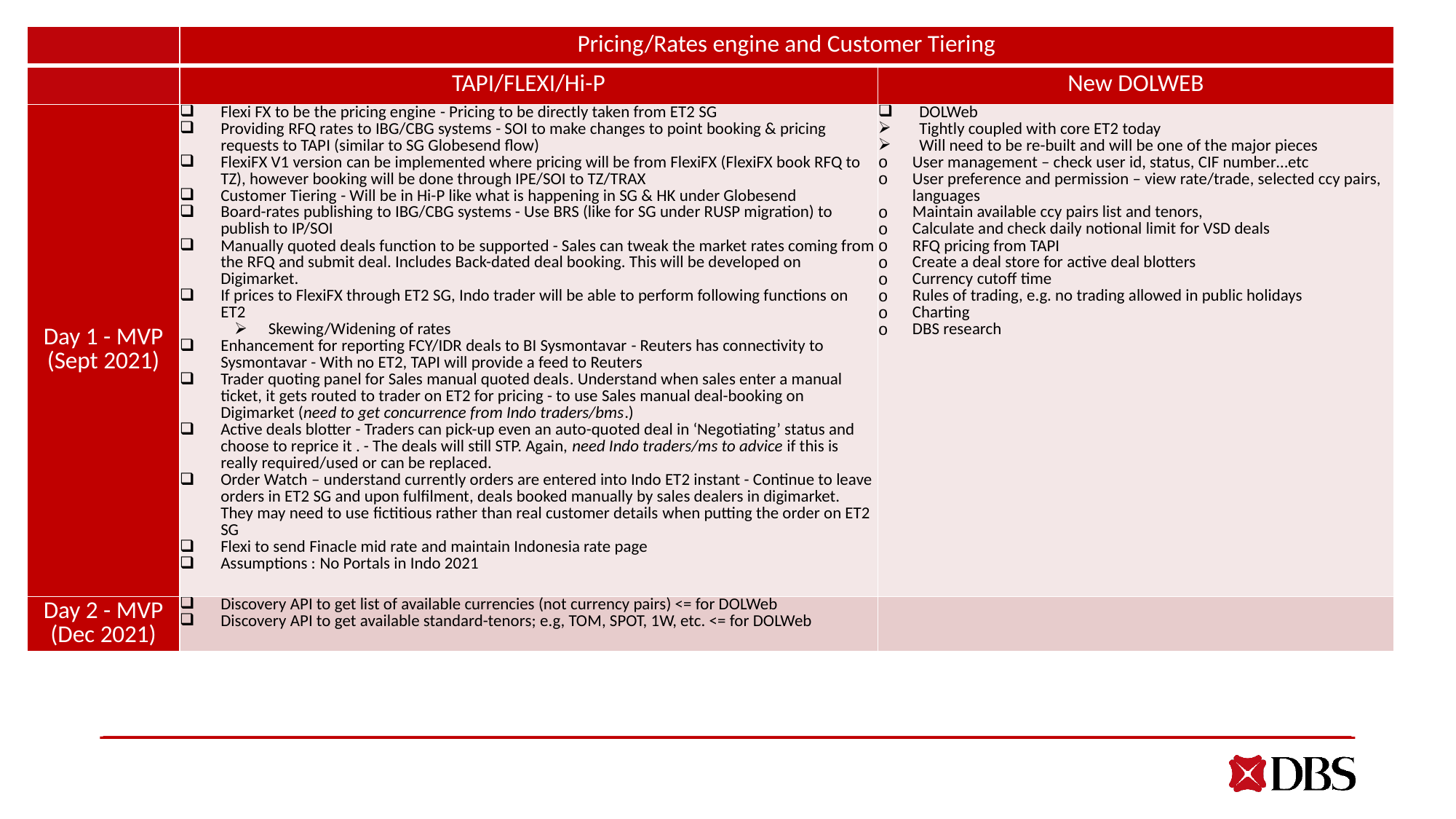

|  | Pricing/Rates engine and Customer Tiering |  |
| --- | --- | --- |
|  | TAPI/FLEXI/Hi-P | New DOLWEB |
| Day 1 - MVP (Sept 2021) | Flexi FX to be the pricing engine - Pricing to be directly taken from ET2 SG Providing RFQ rates to IBG/CBG systems - SOI to make changes to point booking & pricing requests to TAPI (similar to SG Globesend flow) FlexiFX V1 version can be implemented where pricing will be from FlexiFX (FlexiFX book RFQ to TZ), however booking will be done through IPE/SOI to TZ/TRAX Customer Tiering - Will be in Hi-P like what is happening in SG & HK under Globesend Board-rates publishing to IBG/CBG systems - Use BRS (like for SG under RUSP migration) to publish to IP/SOI Manually quoted deals function to be supported - Sales can tweak the market rates coming from the RFQ and submit deal. Includes Back-dated deal booking. This will be developed on Digimarket. If prices to FlexiFX through ET2 SG, Indo trader will be able to perform following functions on ET2 Skewing/Widening of rates Enhancement for reporting FCY/IDR deals to BI Sysmontavar - Reuters has connectivity to Sysmontavar - With no ET2, TAPI will provide a feed to Reuters Trader quoting panel for Sales manual quoted deals. Understand when sales enter a manual ticket, it gets routed to trader on ET2 for pricing - to use Sales manual deal-booking on Digimarket (need to get concurrence from Indo traders/bms.) Active deals blotter - Traders can pick-up even an auto-quoted deal in ‘Negotiating’ status and choose to reprice it . - The deals will still STP. Again, need Indo traders/ms to advice if this is really required/used or can be replaced. Order Watch – understand currently orders are entered into Indo ET2 instant - Continue to leave orders in ET2 SG and upon fulfilment, deals booked manually by sales dealers in digimarket. They may need to use fictitious rather than real customer details when putting the order on ET2 SG Flexi to send Finacle mid rate and maintain Indonesia rate page Assumptions : No Portals in Indo 2021 | DOLWeb Tightly coupled with core ET2 today Will need to be re-built and will be one of the major pieces User management – check user id, status, CIF number…etc User preference and permission – view rate/trade, selected ccy pairs, languages Maintain available ccy pairs list and tenors, Calculate and check daily notional limit for VSD deals RFQ pricing from TAPI Create a deal store for active deal blotters Currency cutoff time Rules of trading, e.g. no trading allowed in public holidays Charting DBS research |
| Day 2 - MVP (Dec 2021) | Discovery API to get list of available currencies (not currency pairs) <= for DOLWeb Discovery API to get available standard-tenors; e.g, TOM, SPOT, 1W, etc. <= for DOLWeb |  |